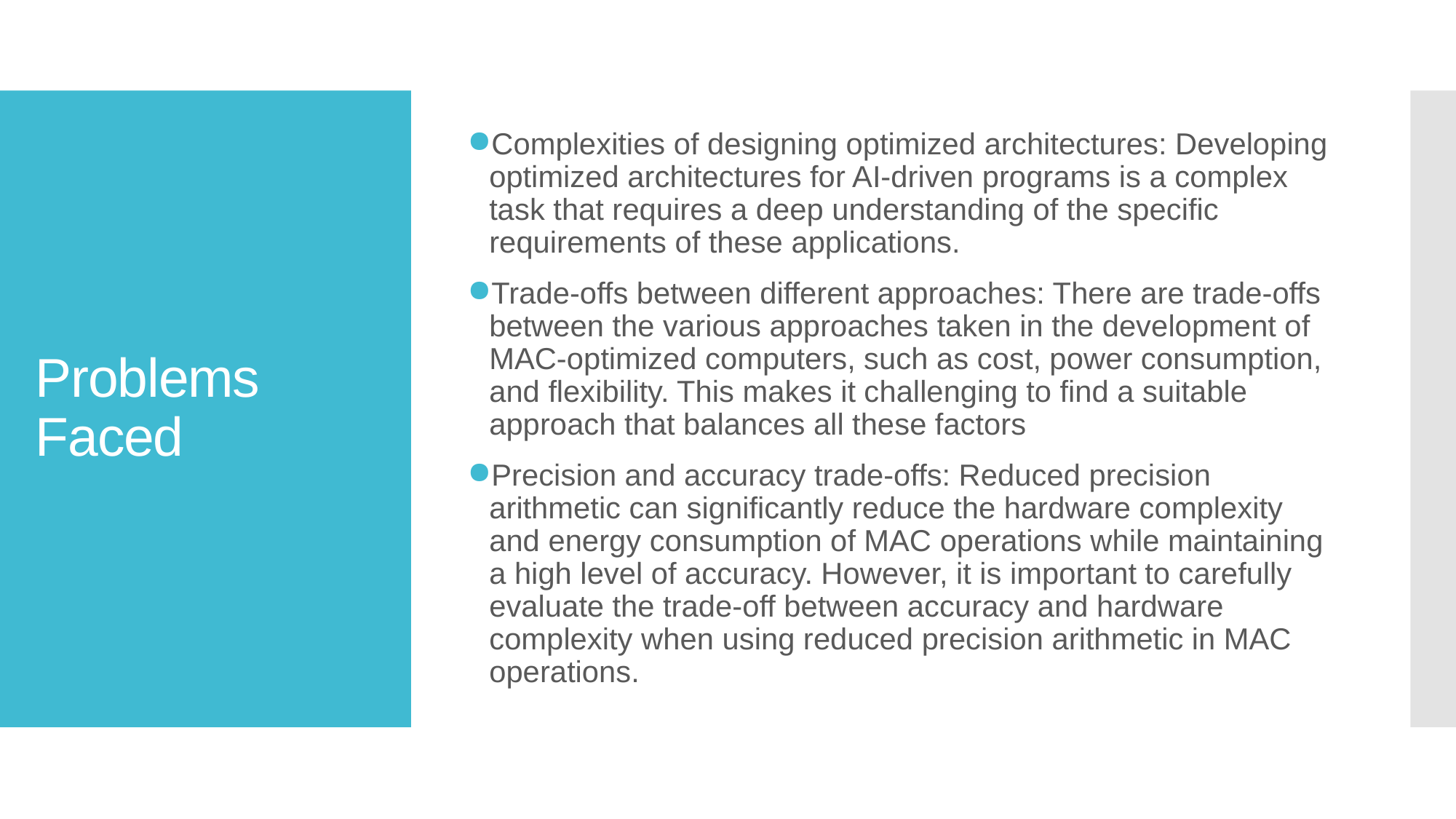

Complexities of designing optimized architectures: Developing optimized architectures for AI-driven programs is a complex task that requires a deep understanding of the specific requirements of these applications.
Trade-offs between different approaches: There are trade-offs between the various approaches taken in the development of MAC-optimized computers, such as cost, power consumption, and flexibility. This makes it challenging to find a suitable approach that balances all these factors
Precision and accuracy trade-offs: Reduced precision arithmetic can significantly reduce the hardware complexity and energy consumption of MAC operations while maintaining a high level of accuracy. However, it is important to carefully evaluate the trade-off between accuracy and hardware complexity when using reduced precision arithmetic in MAC operations.
# Problems Faced